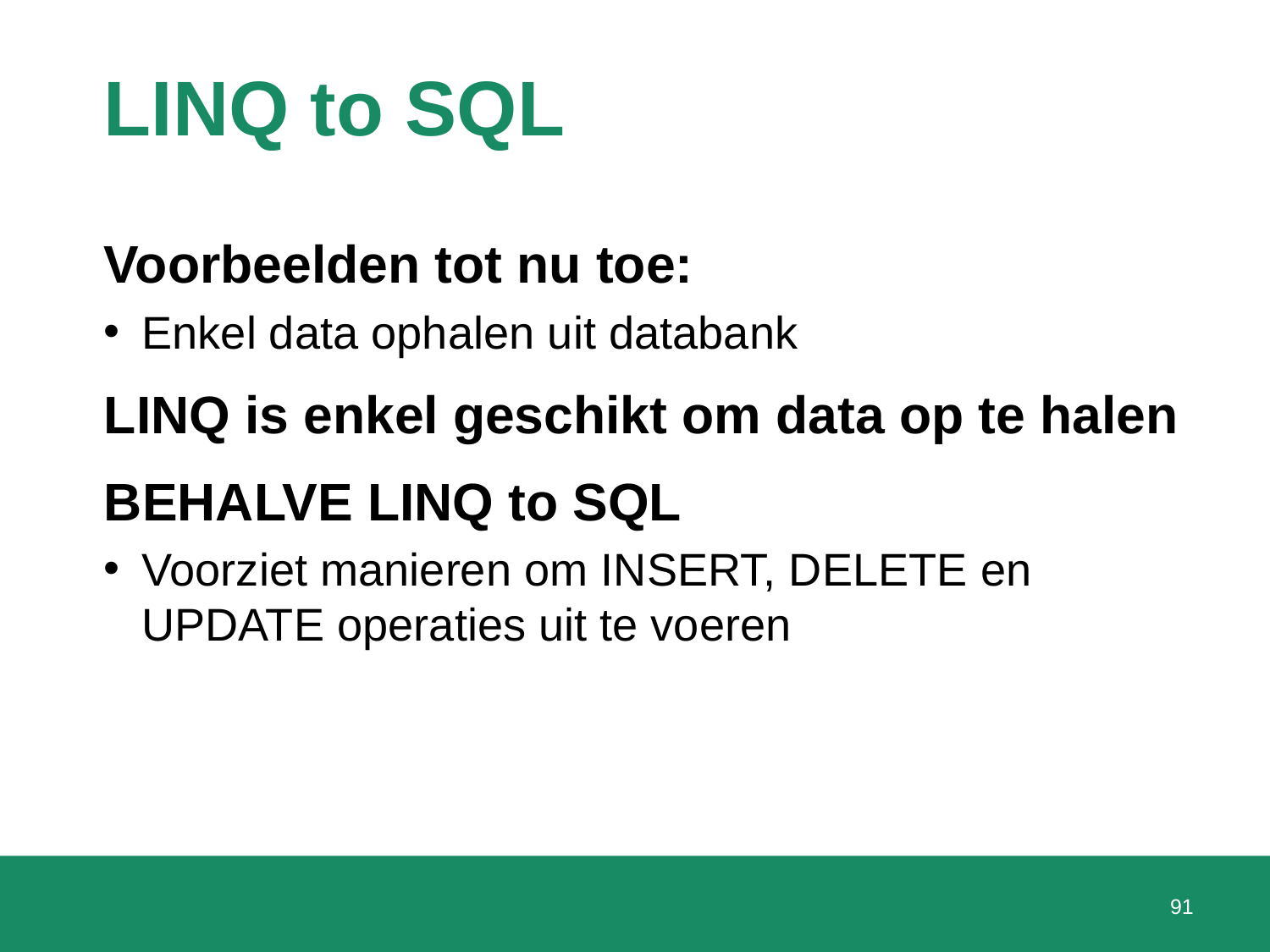

# LINQ to SQL
Voorbeelden tot nu toe:
Enkel data ophalen uit databank
LINQ is enkel geschikt om data op te halen
BEHALVE LINQ to SQL
Voorziet manieren om INSERT, DELETE en UPDATE operaties uit te voeren
91